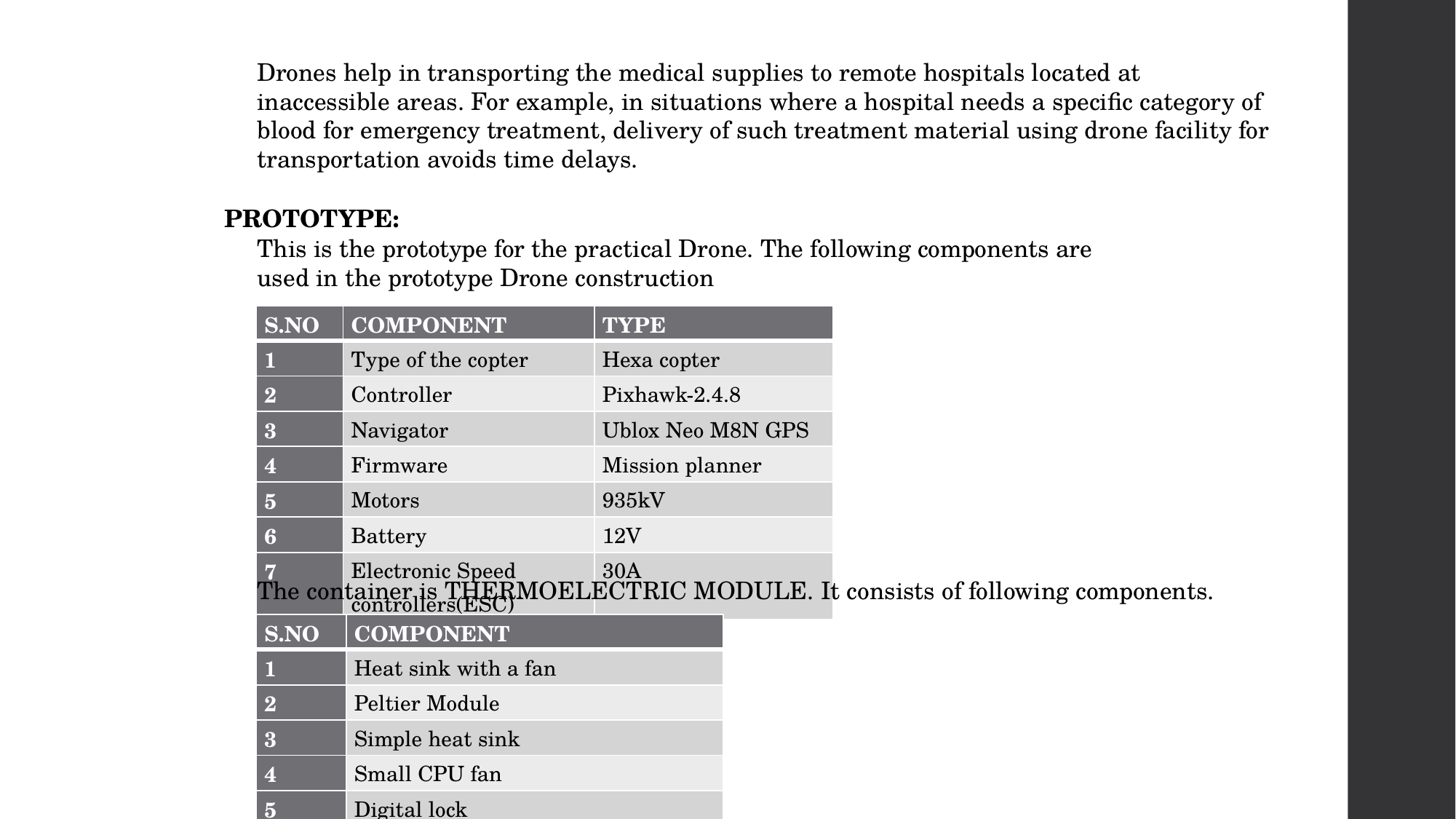

Drones help in transporting the medical supplies to remote hospitals located at inaccessible areas. For example, in situations where a hospital needs a specific category of blood for emergency treatment, delivery of such treatment material using drone facility for transportation avoids time delays.
PROTOTYPE::
This is the prototype for the practical Drone. The following components are used in the prototype Drone construction
| S.NO | COMPONENT | TYPE |
| --- | --- | --- |
| 1 | Type of the copter | Hexa copter |
| 2 | Controller | Pixhawk-2.4.8 |
| 3 | Navigator | Ublox Neo M8N GPS |
| 4 | Firmware | Mission planner |
| 5 | Motors | 935kV |
| 6 | Battery | 12V |
| 7 | Electronic Speed controllers(ESC) | 30A |
The container is THERMOELECTRIC MODULE. It consists of following components.
| S.NO | COMPONENT |
| --- | --- |
| 1 | Heat sink with a fan |
| 2 | Peltier Module |
| 3 | Simple heat sink |
| 4 | Small CPU fan |
| 5 | Digital lock |